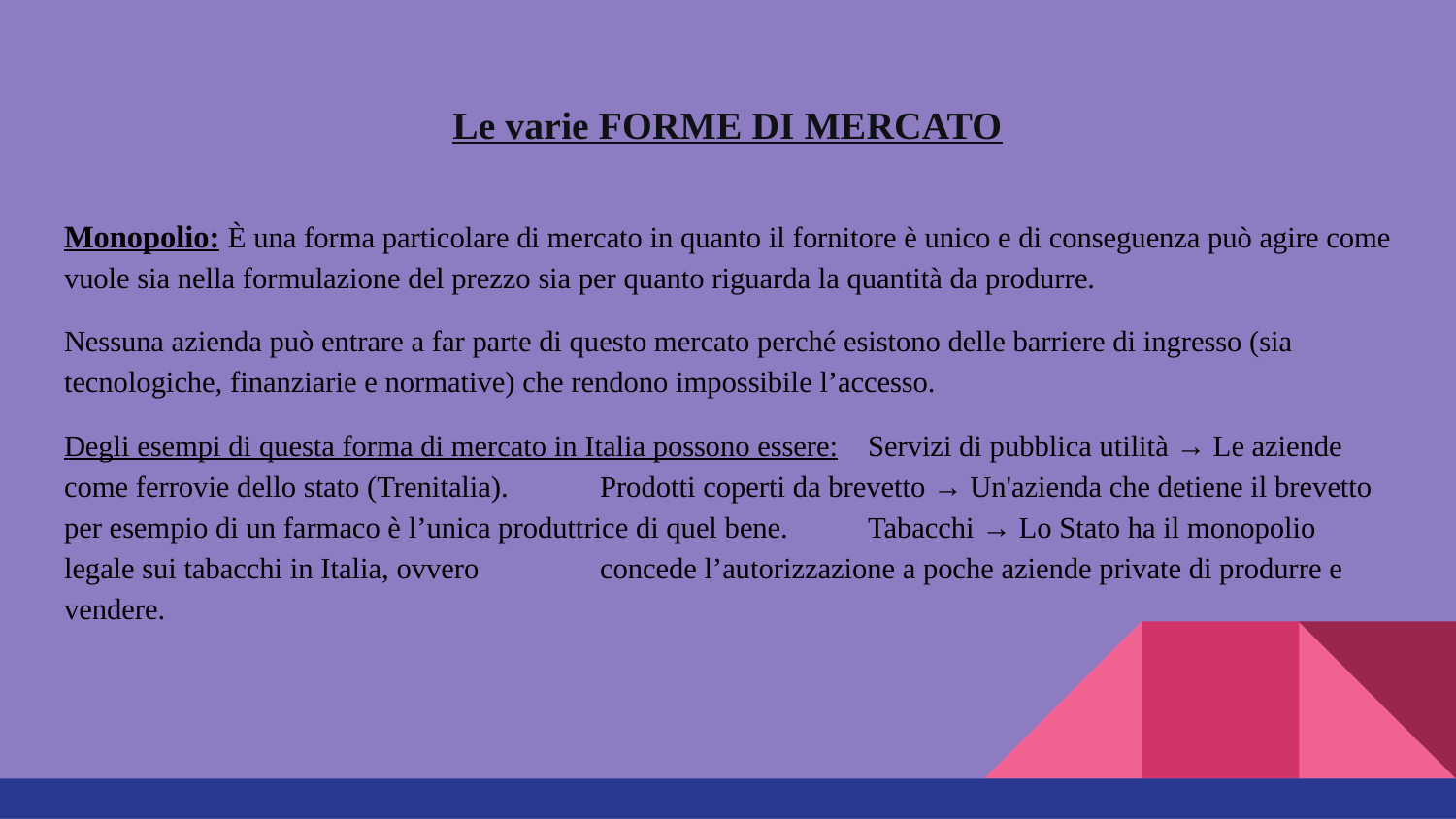

# Le varie FORME DI MERCATO
Monopolio: È una forma particolare di mercato in quanto il fornitore è unico e di conseguenza può agire come vuole sia nella formulazione del prezzo sia per quanto riguarda la quantità da produrre.
Nessuna azienda può entrare a far parte di questo mercato perché esistono delle barriere di ingresso (sia tecnologiche, finanziarie e normative) che rendono impossibile l’accesso.
Degli esempi di questa forma di mercato in Italia possono essere:							Servizi di pubblica utilità → Le aziende come ferrovie dello stato (Trenitalia).					Prodotti coperti da brevetto → Un'azienda che detiene il brevetto per esempio di un farmaco è l’unica produttrice di quel bene.													Tabacchi → Lo Stato ha il monopolio legale sui tabacchi in Italia, ovvero					concede l’autorizzazione a poche aziende private di produrre e vendere.